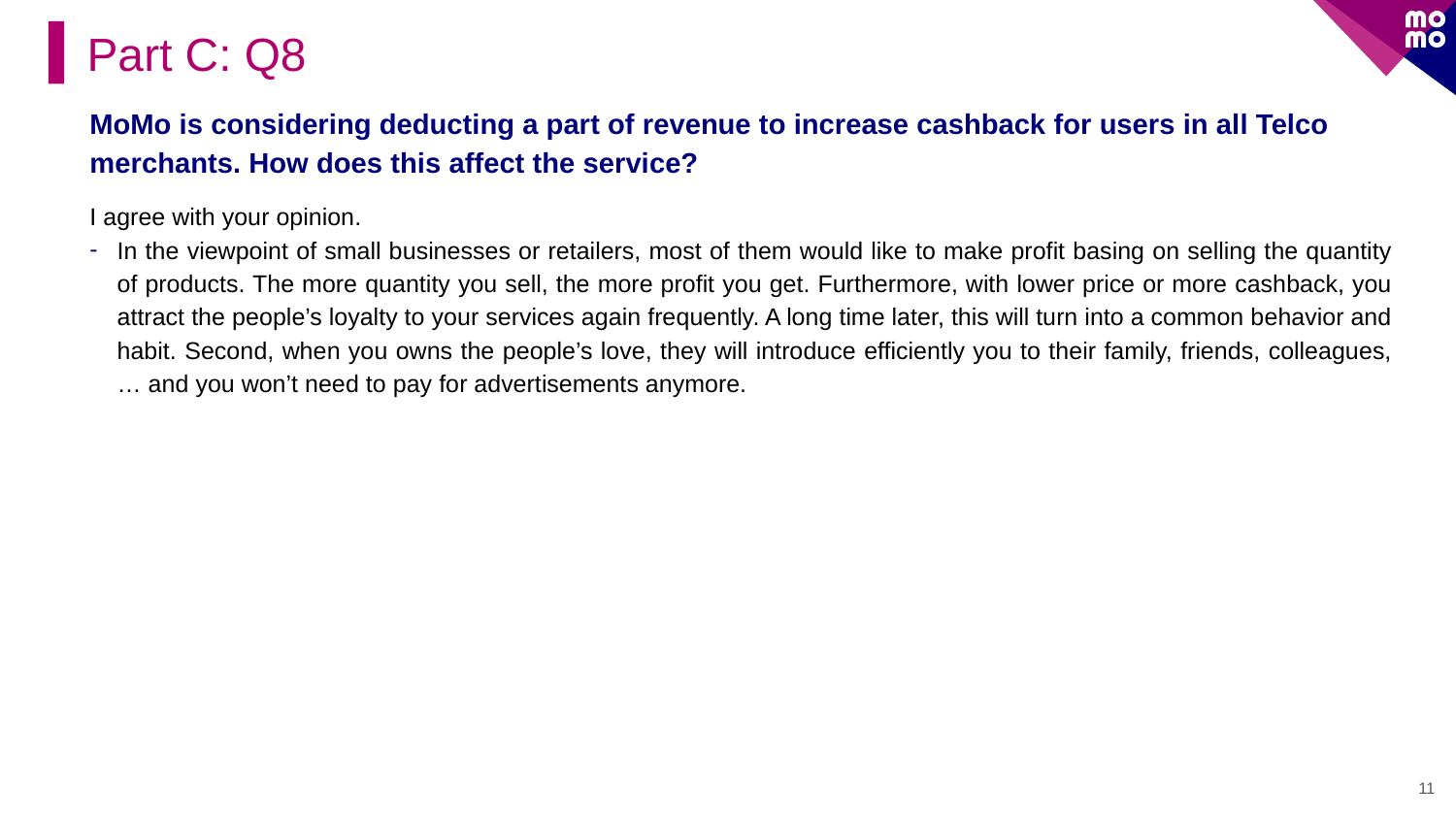

Part C: Q8
MoMo is considering deducting a part of revenue to increase cashback for users in all Telco merchants. How does this affect the service?
I agree with your opinion.
In the viewpoint of small businesses or retailers, most of them would like to make profit basing on selling the quantity of products. The more quantity you sell, the more profit you get. Furthermore, with lower price or more cashback, you attract the people’s loyalty to your services again frequently. A long time later, this will turn into a common behavior and habit. Second, when you owns the people’s love, they will introduce efficiently you to their family, friends, colleagues, … and you won’t need to pay for advertisements anymore.

11

#